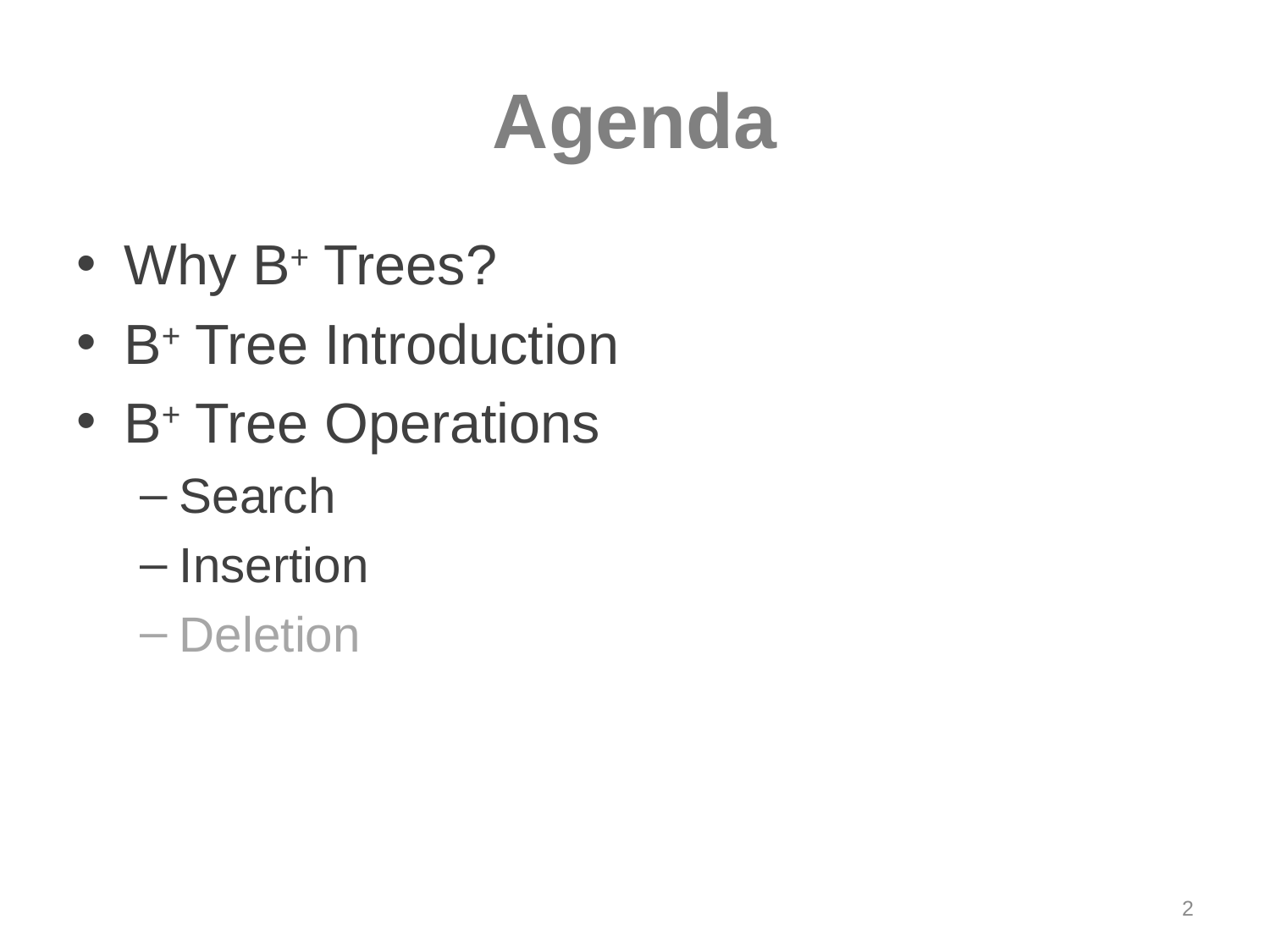

# Agenda
Why B+ Trees?
B+ Tree Introduction
B+ Tree Operations
Search
Insertion
Deletion
2